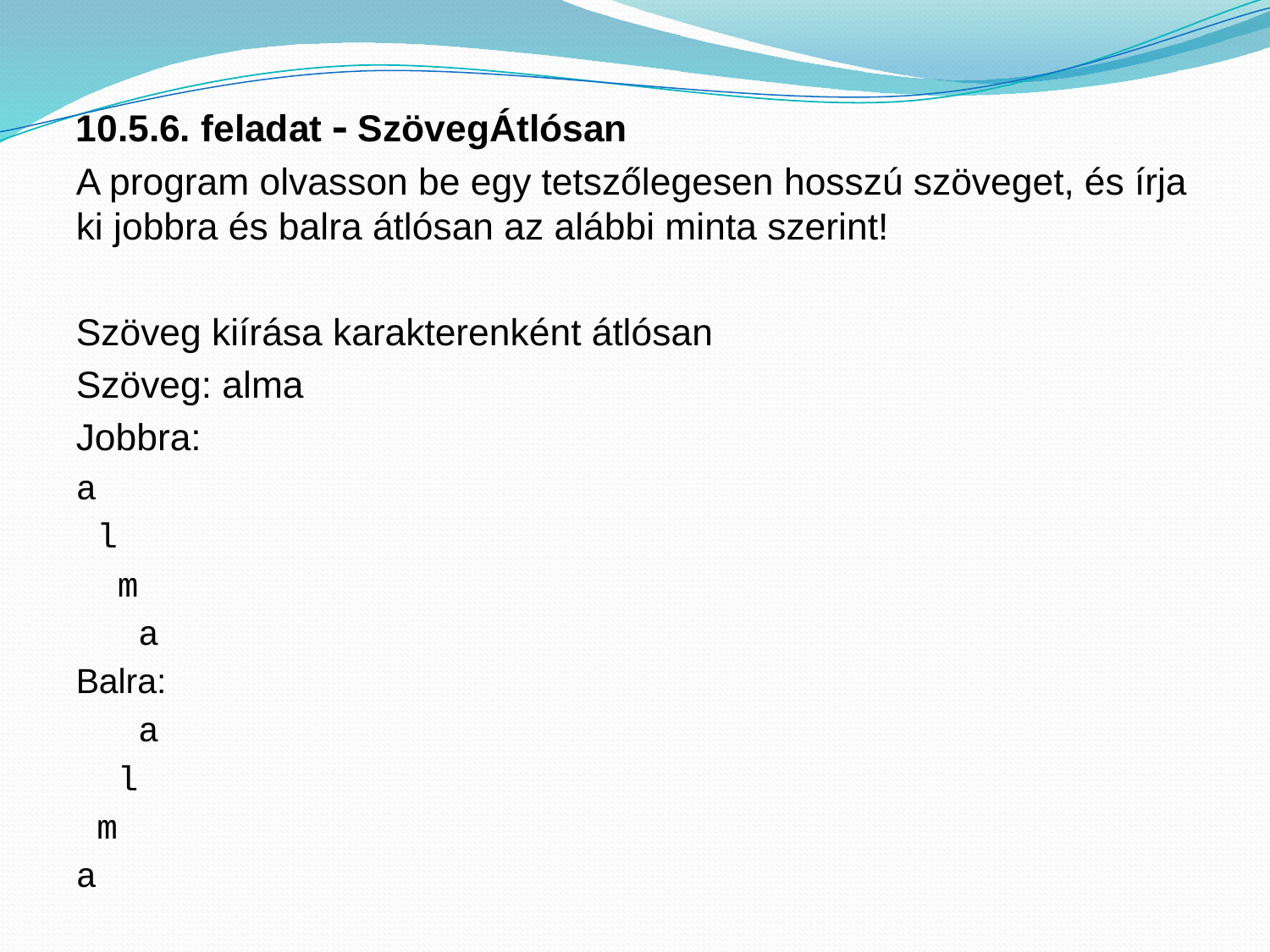

10.5.6. feladat − SzövegÁtlósan
A program olvasson be egy tetszőlegesen hosszú szöveget, és írja ki jobbra és balra átlósan az alábbi minta szerint!

Szöveg kiírása karakterenként átlósan
Szöveg: alma
Jobbra:
a
 l
  m
   a
Balra:
   a
  l
 m
a